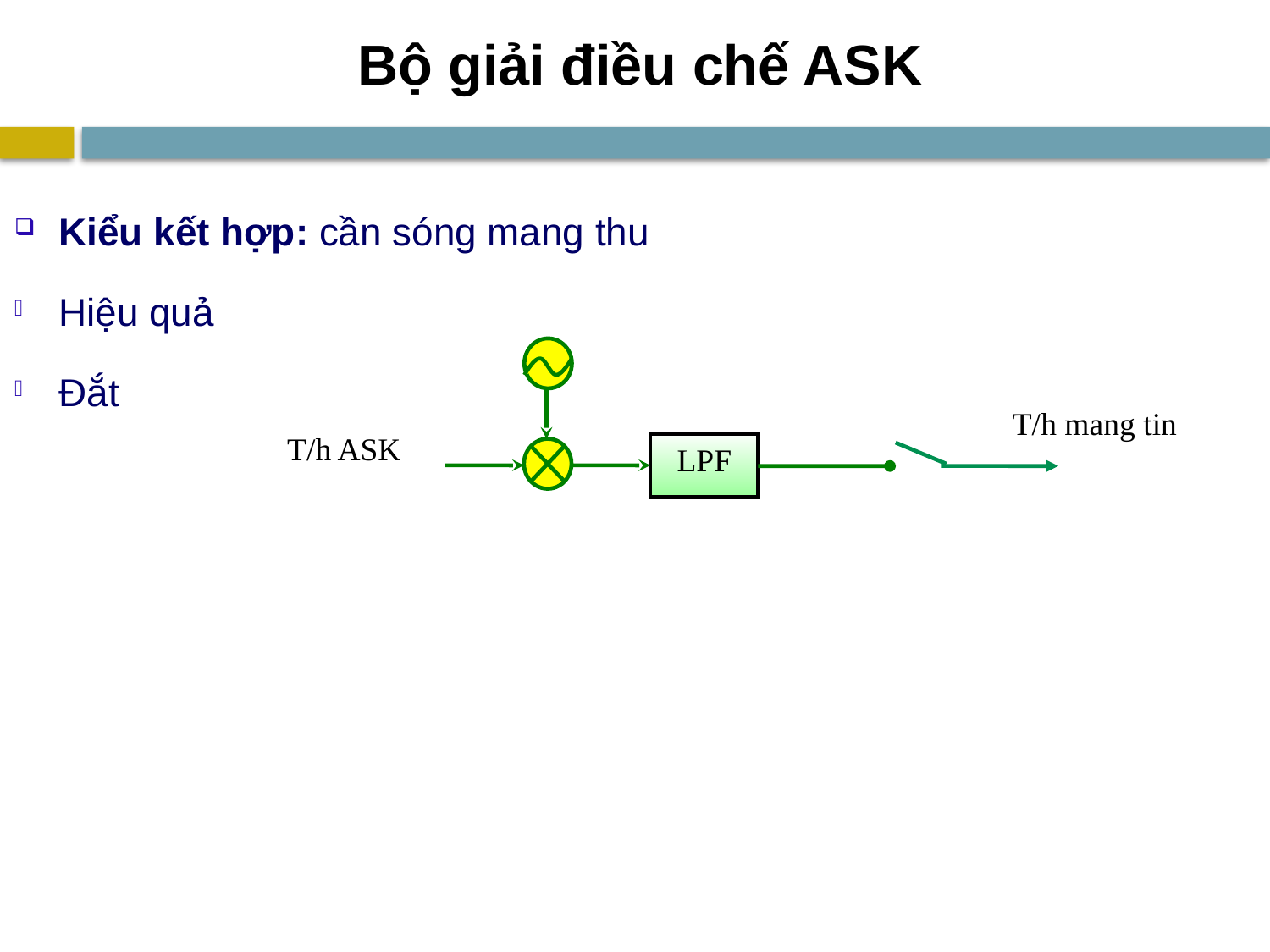

# Bộ giải điều chế ASK
Kiểu kết hợp: cần sóng mang thu
Hiệu quả
Đắt

T/h mang tin
T/h ASK
LPF